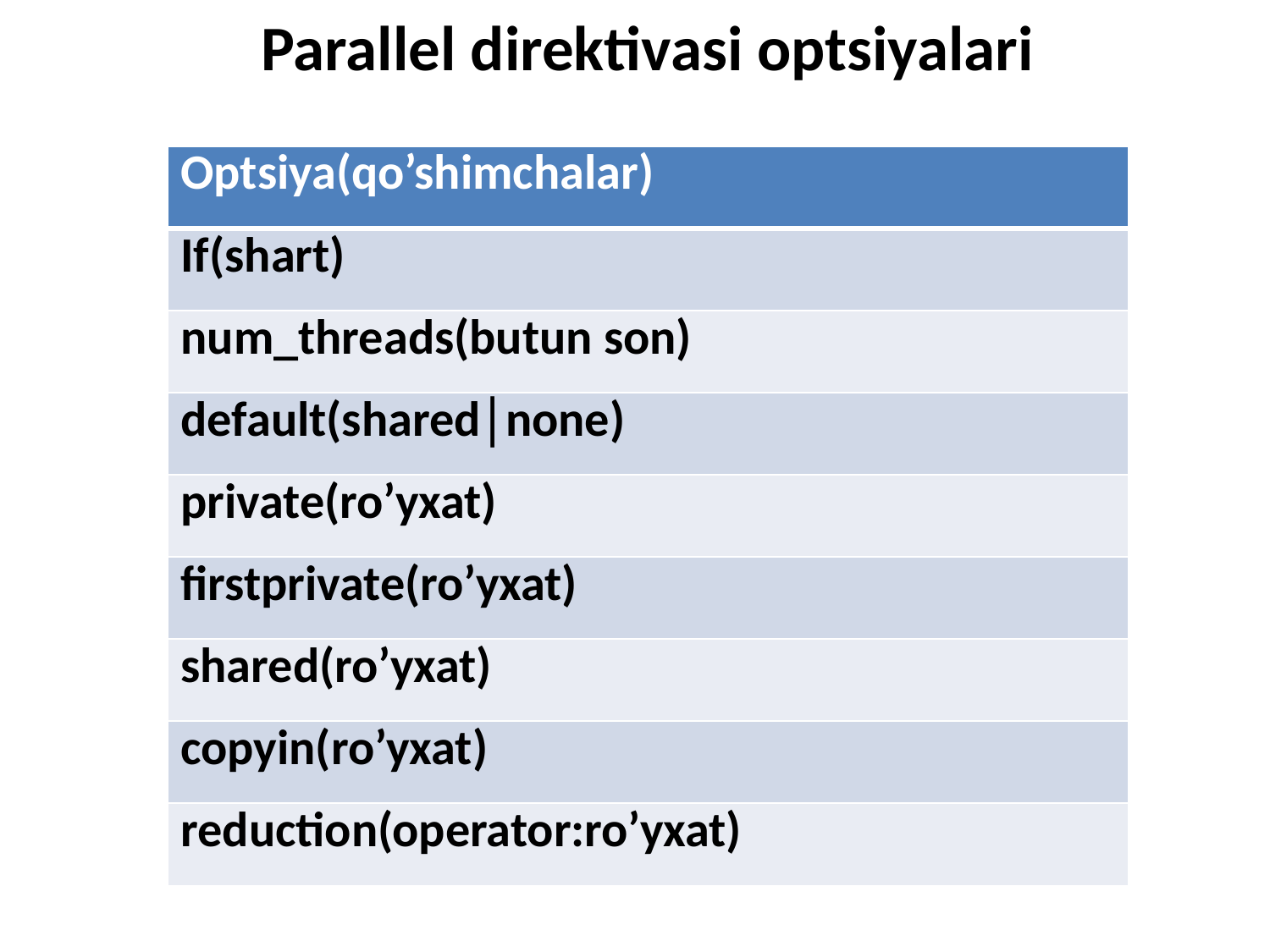

Parallel direktivasi optsiyalari
| Optsiya(qo’shimchalar) |
| --- |
| If(shart) |
| num\_threads(butun son) |
| default(shared│none) |
| private(ro’yxat) |
| firstprivate(ro’yxat) |
| shared(ro’yxat) |
| copyin(ro’yxat) |
| reduction(operator:ro’yxat) |